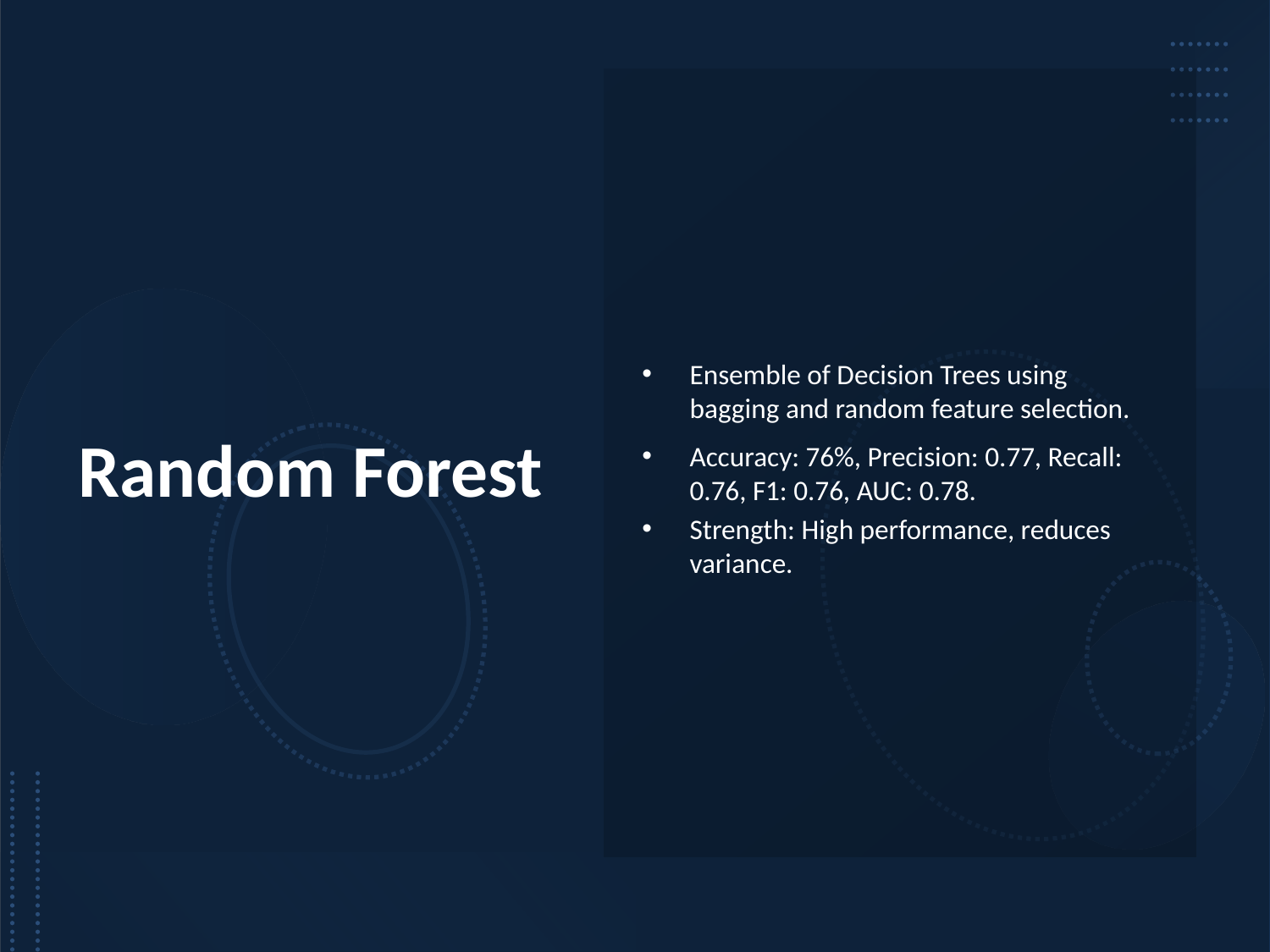

# Random Forest
Ensemble of Decision Trees using bagging and random feature selection.
Accuracy: 76%, Precision: 0.77, Recall: 0.76, F1: 0.76, AUC: 0.78.
Strength: High performance, reduces variance.